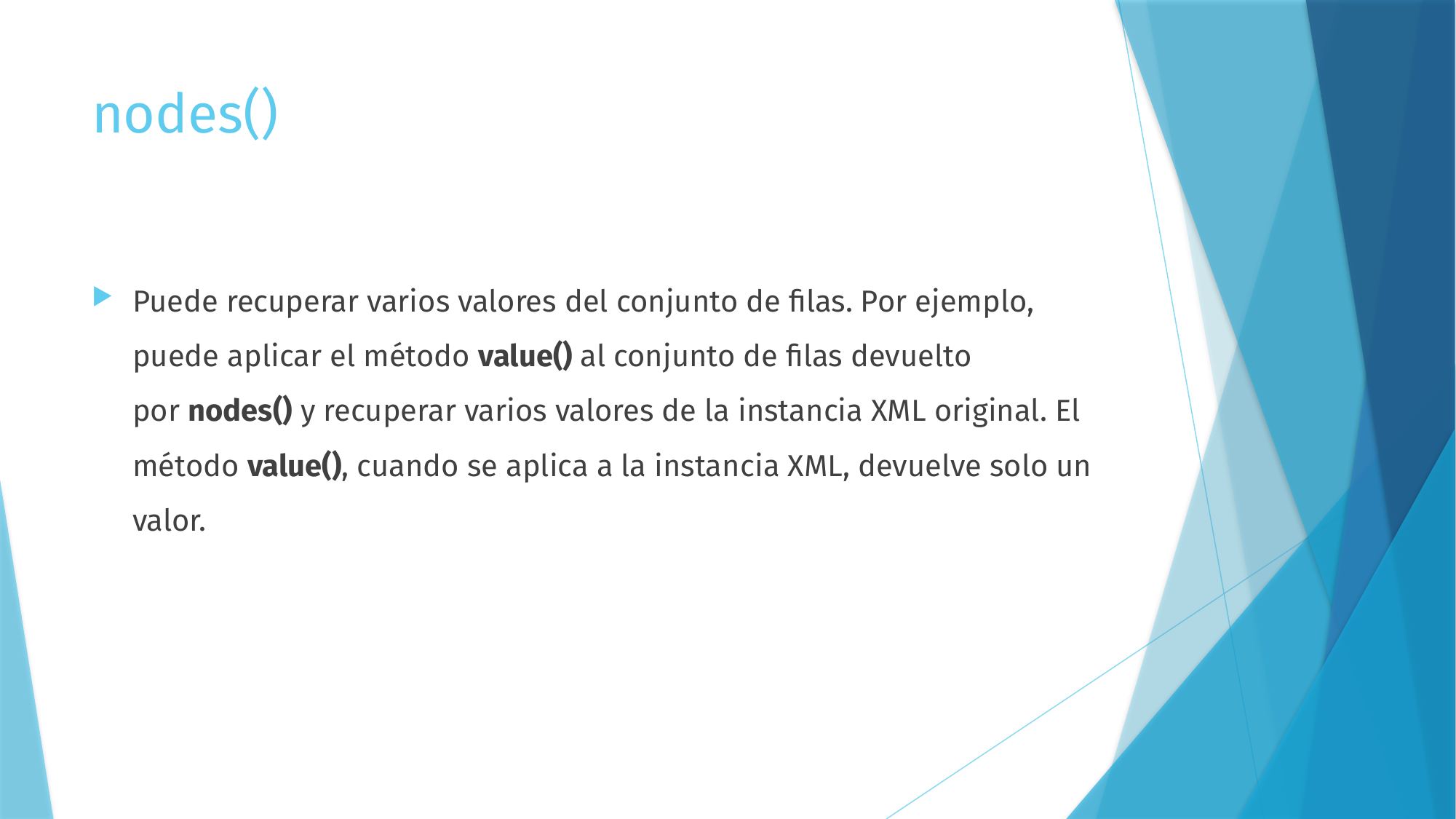

# nodes()
Puede recuperar varios valores del conjunto de filas. Por ejemplo, puede aplicar el método value() al conjunto de filas devuelto por nodes() y recuperar varios valores de la instancia XML original. El método value(), cuando se aplica a la instancia XML, devuelve solo un valor.